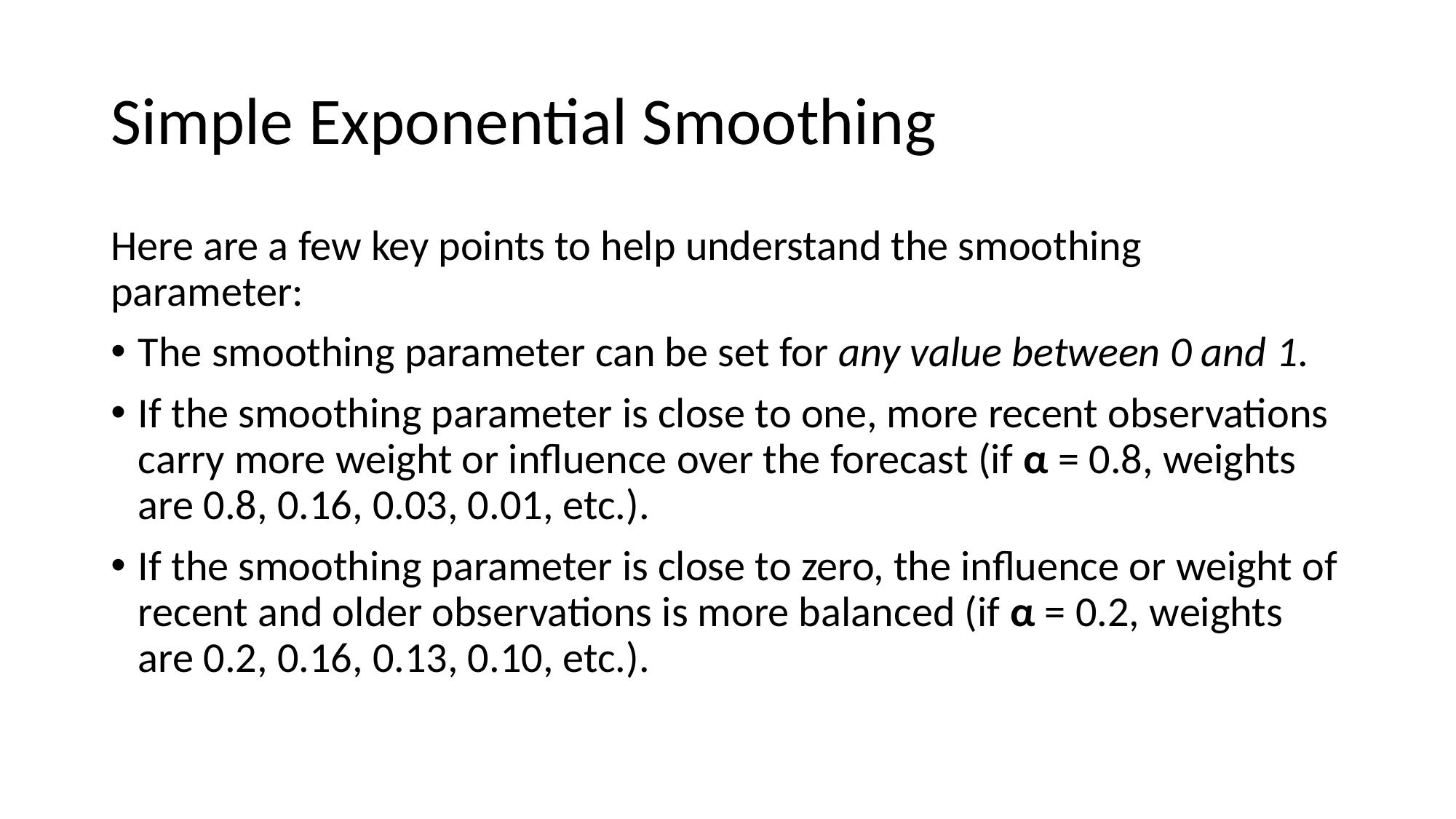

# Simple Exponential Smoothing
Here are a few key points to help understand the smoothing parameter:
The smoothing parameter can be set for any value between 0 and 1.
If the smoothing parameter is close to one, more recent observations carry more weight or influence over the forecast (if α = 0.8, weights are 0.8, 0.16, 0.03, 0.01, etc.).
If the smoothing parameter is close to zero, the influence or weight of recent and older observations is more balanced (if α = 0.2, weights are 0.2, 0.16, 0.13, 0.10, etc.).